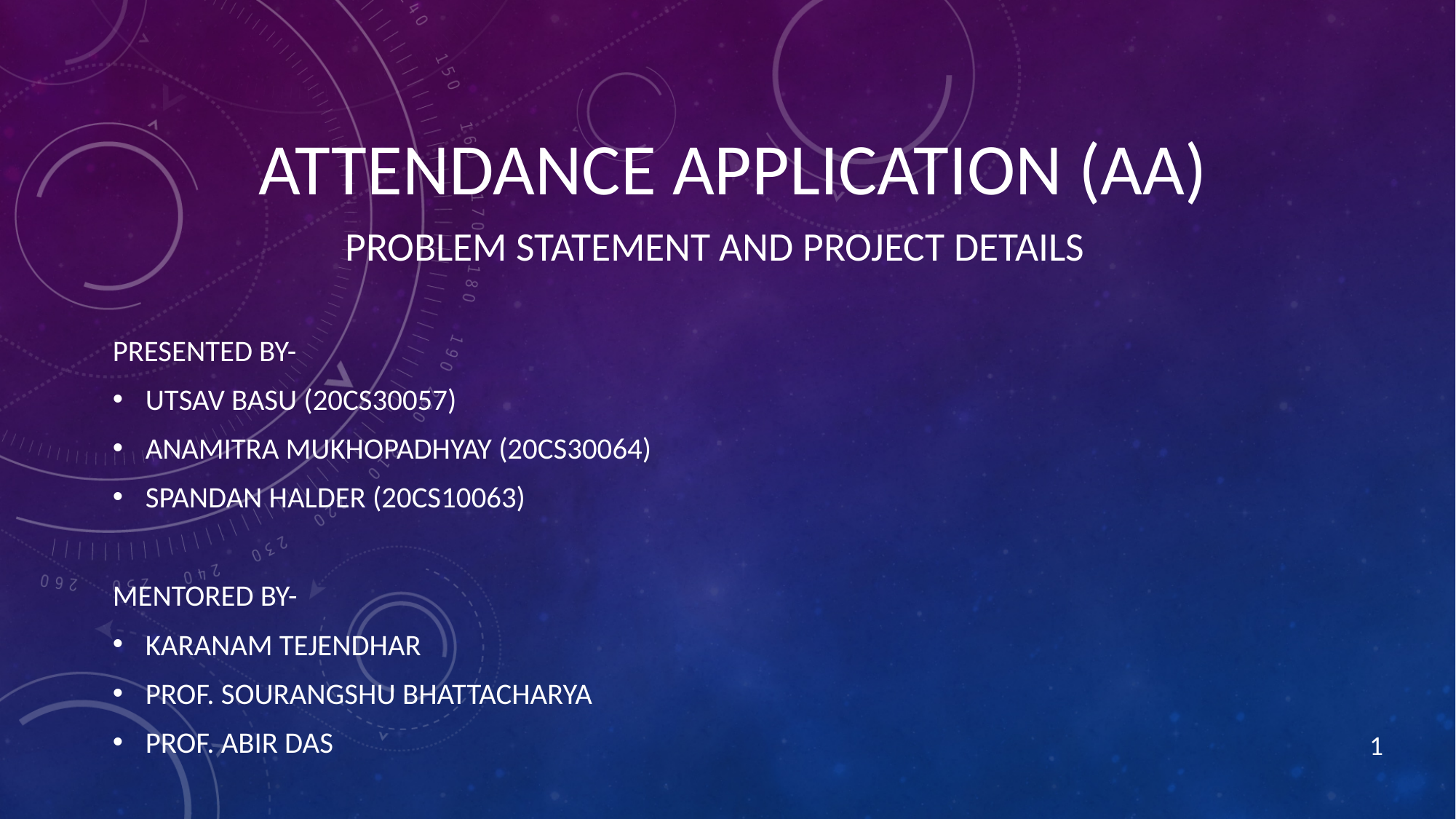

# Attendance application (aa)
Problem statement and Project Details

Presented by-
Utsav basu (20cs30057)
Anamitra mukhopadhyay (20cs30064)
Spandan haldEr (20cs10063)

Mentored by-
Karanam tejendhar
Prof. Sourangshu bhattacharya
Prof. Abir das

1